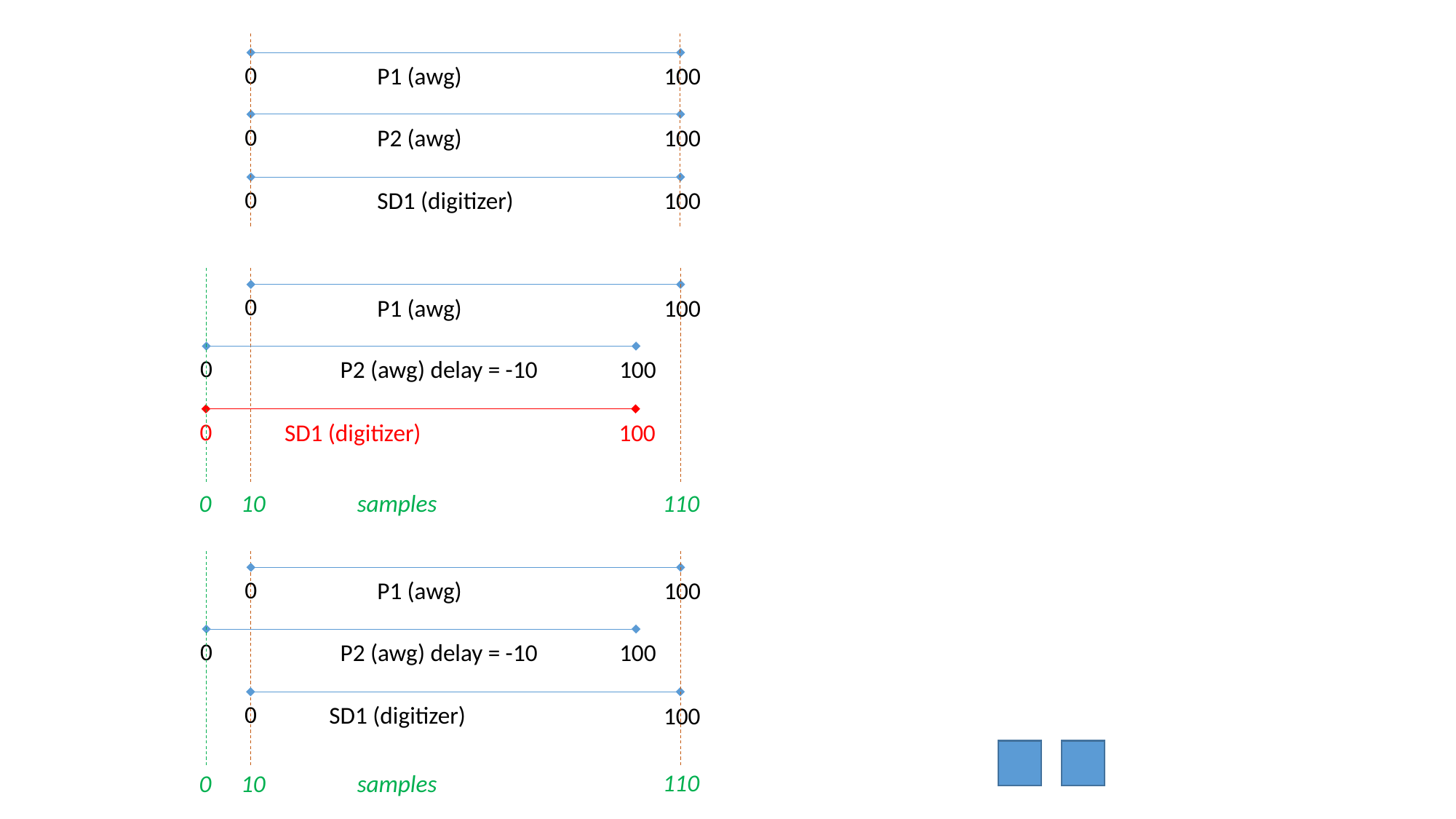

0
P1 (awg)
100
0
P2 (awg)
100
0
SD1 (digitizer)
100
0
P1 (awg)
100
0
P2 (awg) delay = -10
100
0
SD1 (digitizer)
100
110
0
10
samples
0
P1 (awg)
100
0
P2 (awg) delay = -10
100
0
SD1 (digitizer)
100

110
0
10
samples